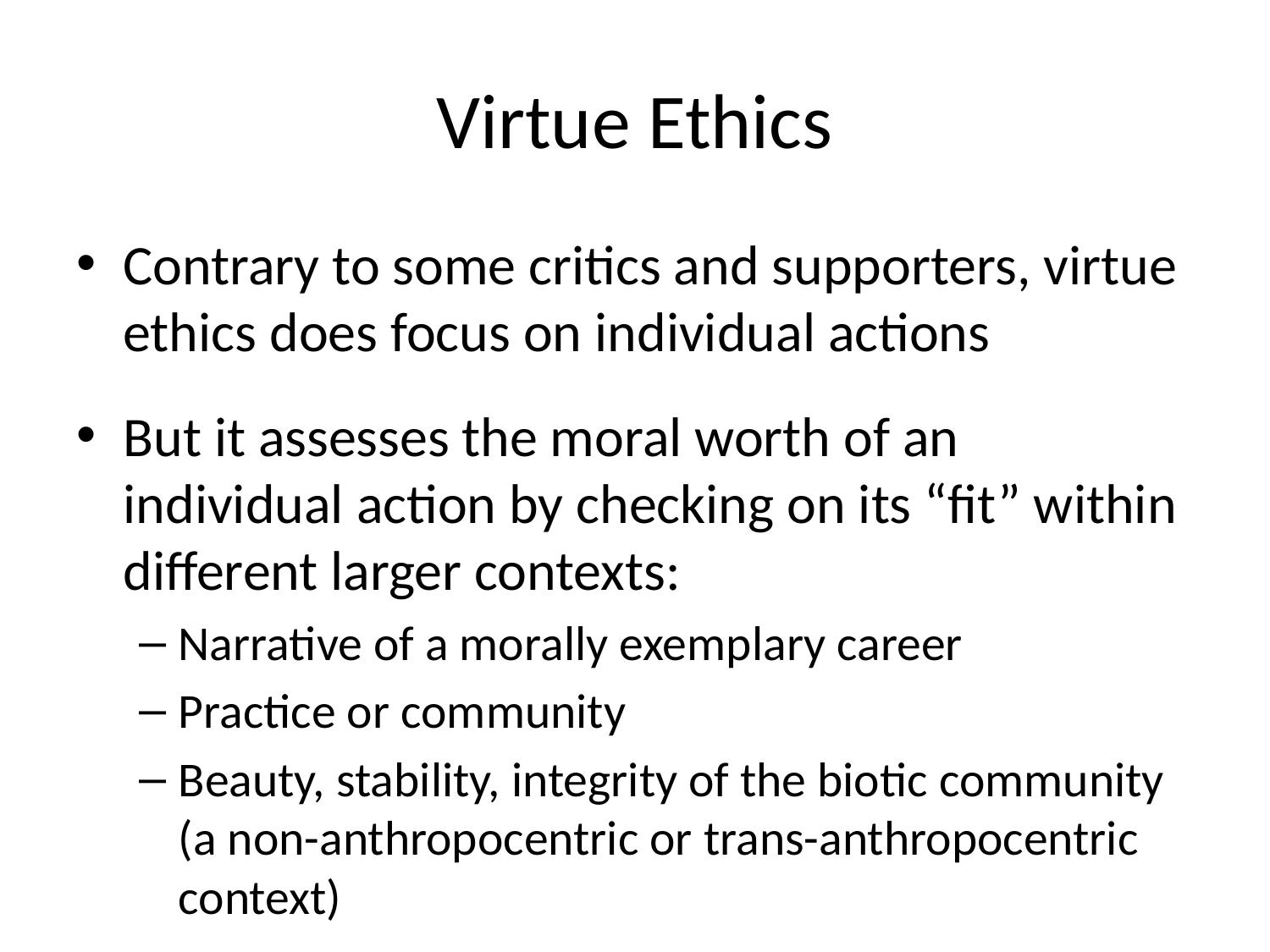

# Virtue Ethics
Contrary to some critics and supporters, virtue ethics does focus on individual actions

But it assesses the moral worth of an individual action by checking on its “fit” within different larger contexts:
Narrative of a morally exemplary career
Practice or community
Beauty, stability, integrity of the biotic community (a non-anthropocentric or trans-anthropocentric context)